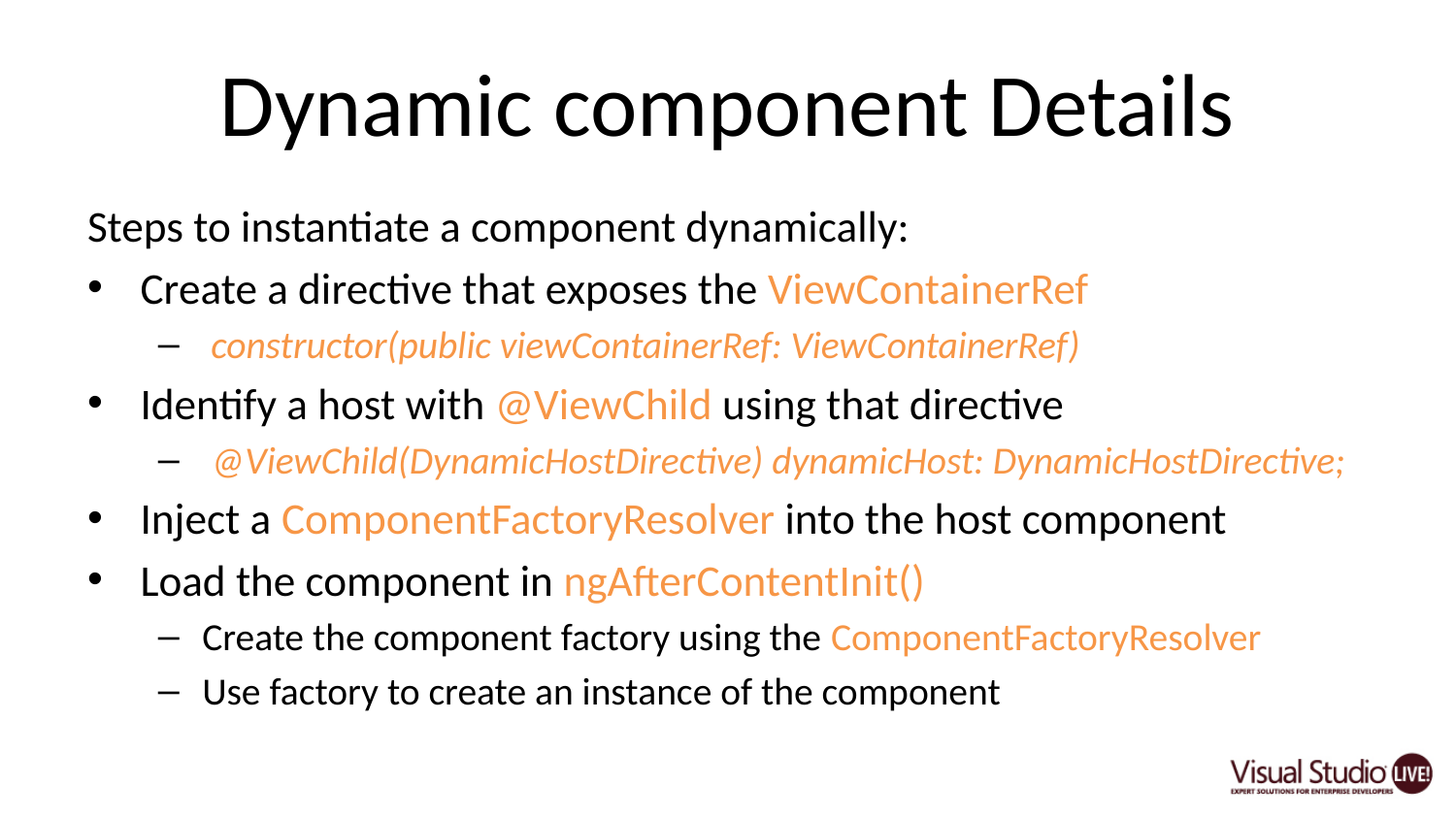

# Dynamic component Details
Steps to instantiate a component dynamically:
Create a directive that exposes the ViewContainerRef
 constructor(public viewContainerRef: ViewContainerRef)
Identify a host with @ViewChild using that directive
 @ViewChild(DynamicHostDirective) dynamicHost: DynamicHostDirective;
Inject a ComponentFactoryResolver into the host component
Load the component in ngAfterContentInit()
Create the component factory using the ComponentFactoryResolver
Use factory to create an instance of the component